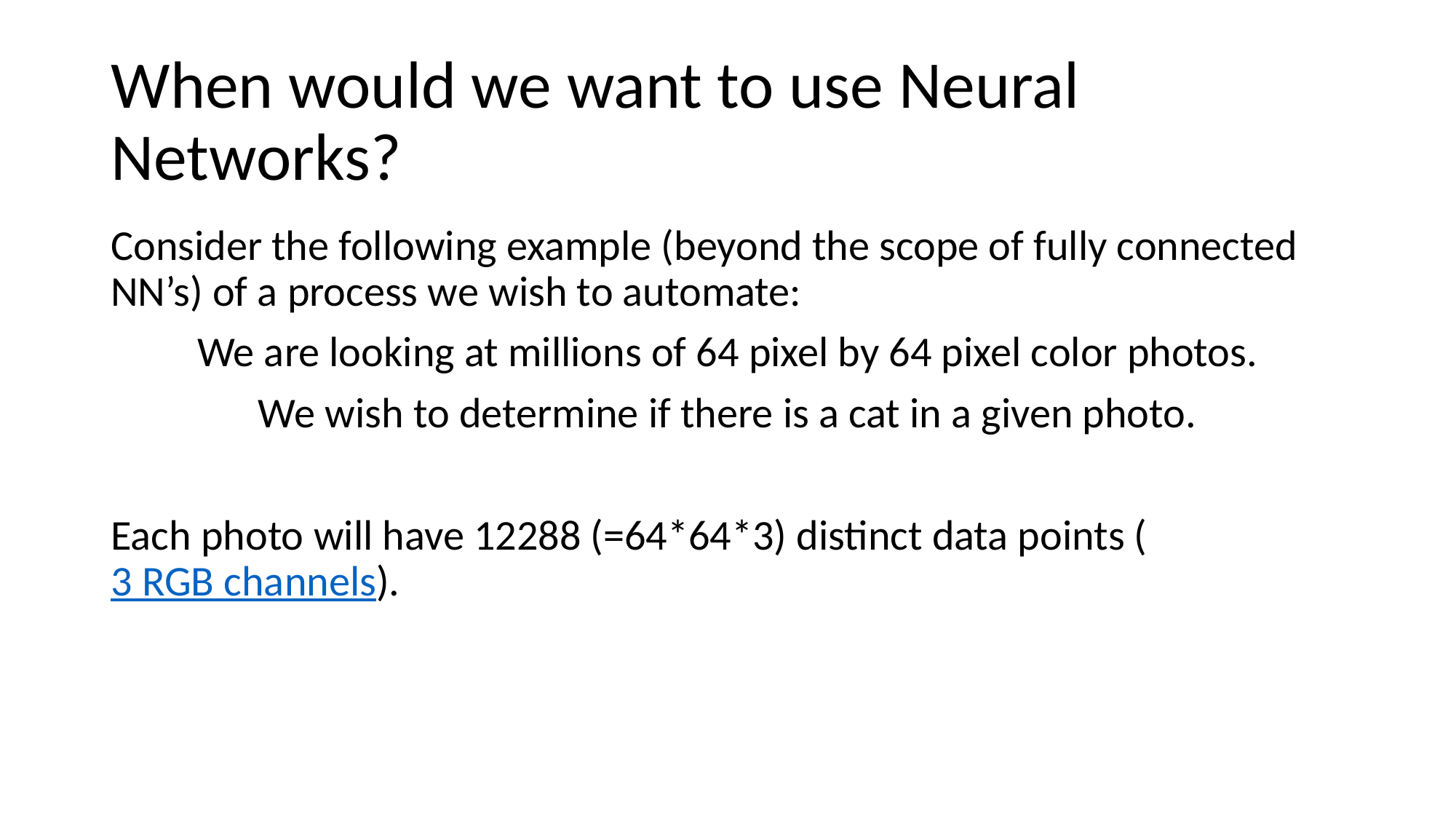

# When would we want to use Neural Networks?
Consider the following example (beyond the scope of fully connected NN’s) of a process we wish to automate:
We are looking at millions of 64 pixel by 64 pixel color photos.
We wish to determine if there is a cat in a given photo.

Each photo will have 12288 (=64*64*3) distinct data points (3 RGB channels).